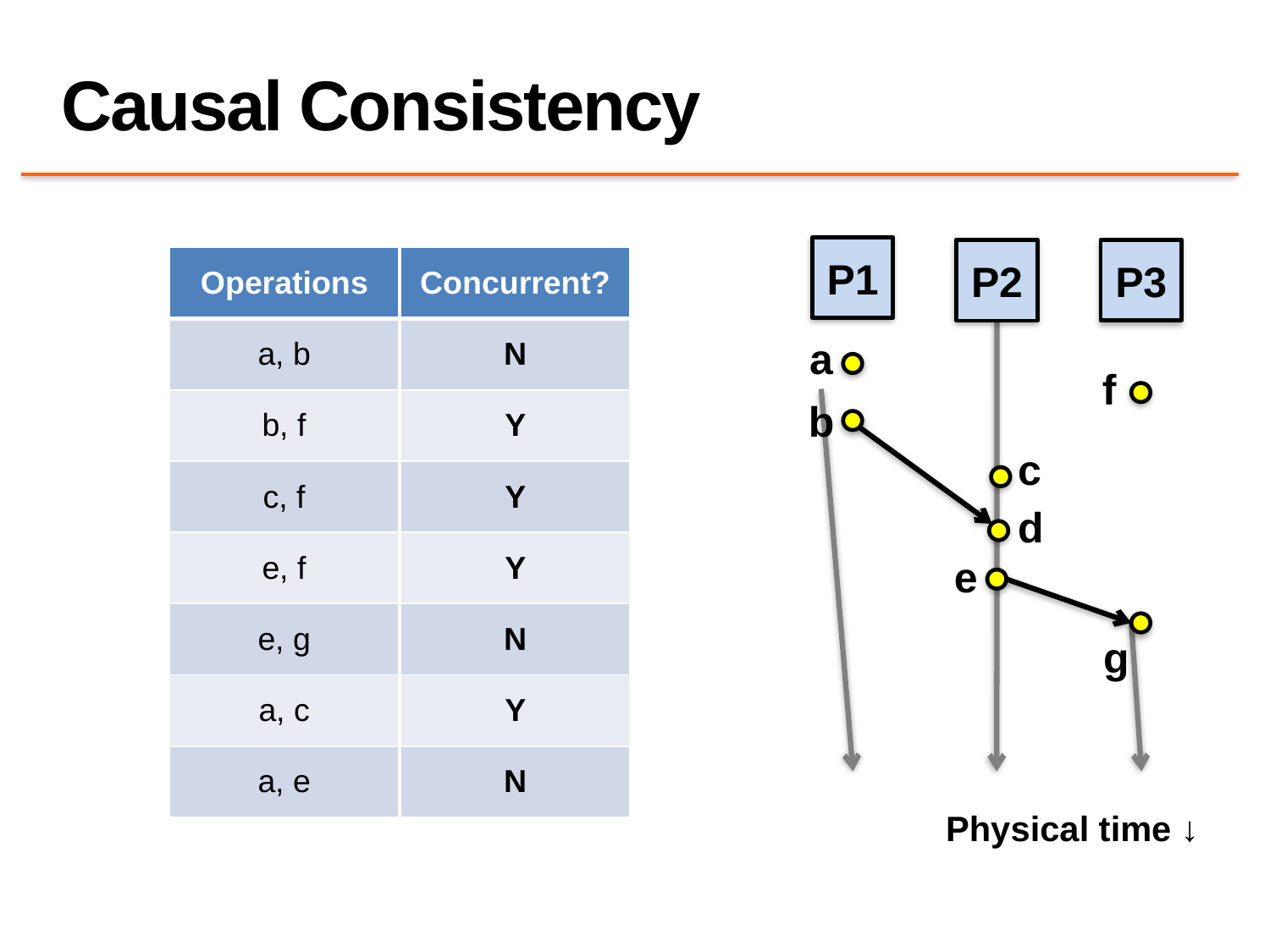

# Causal Consistency
P1
P2
P3
| Operations |
| --- |
| a, b |
| b, f |
| c, f |
| e, f |
| e, g |
| a, c |
| a, e |
| Concurrent? |
| --- |
| N |
| Y |
| Y |
| Y |
| N |
| Y |
| N |
a

f

b

c

d

e

g
Physical time ↓